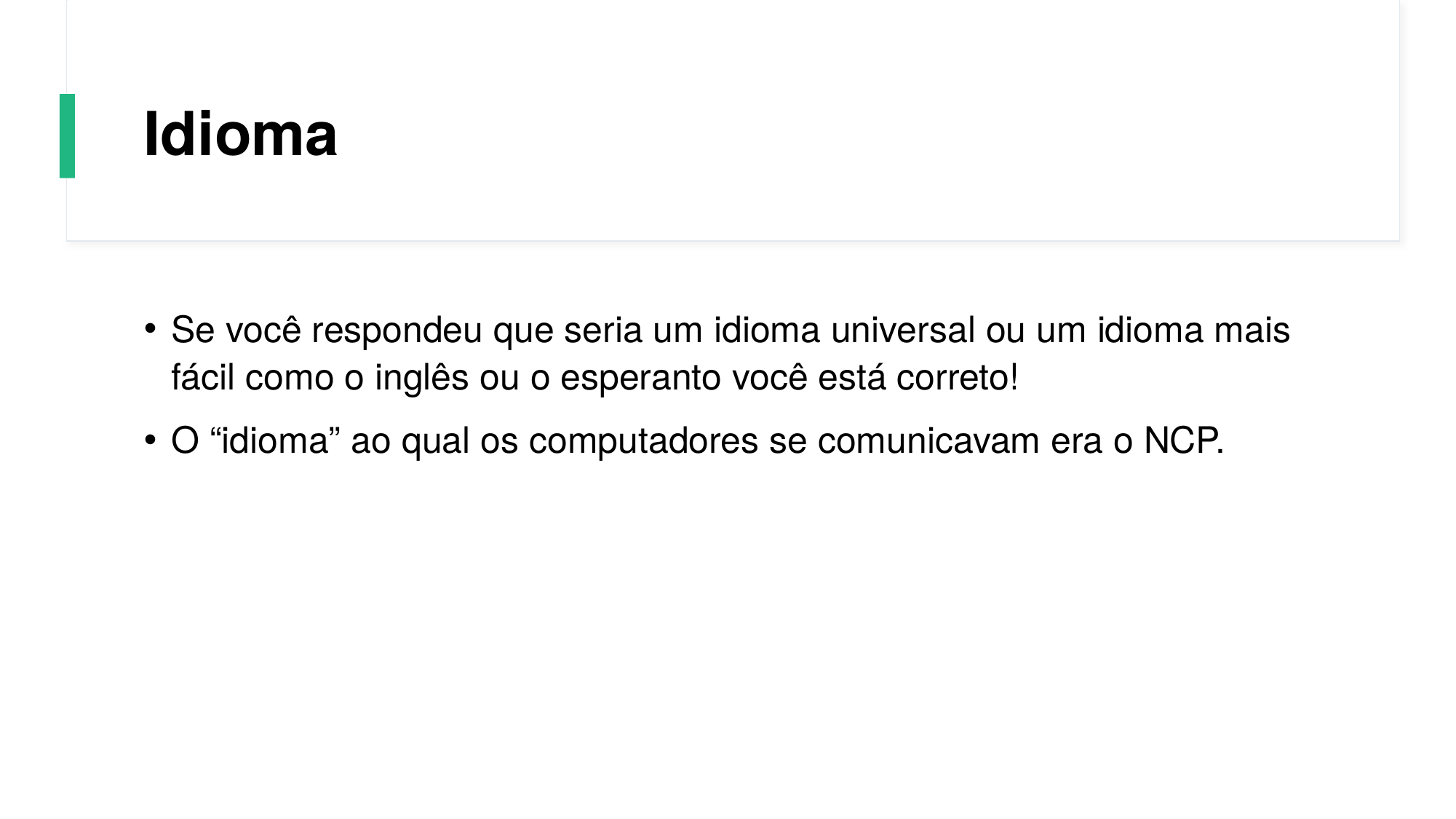

# Idioma
Se você respondeu que seria um idioma universal ou um idioma mais fácil como o inglês ou o esperanto você está correto!
O “idioma” ao qual os computadores se comunicavam era o NCP.